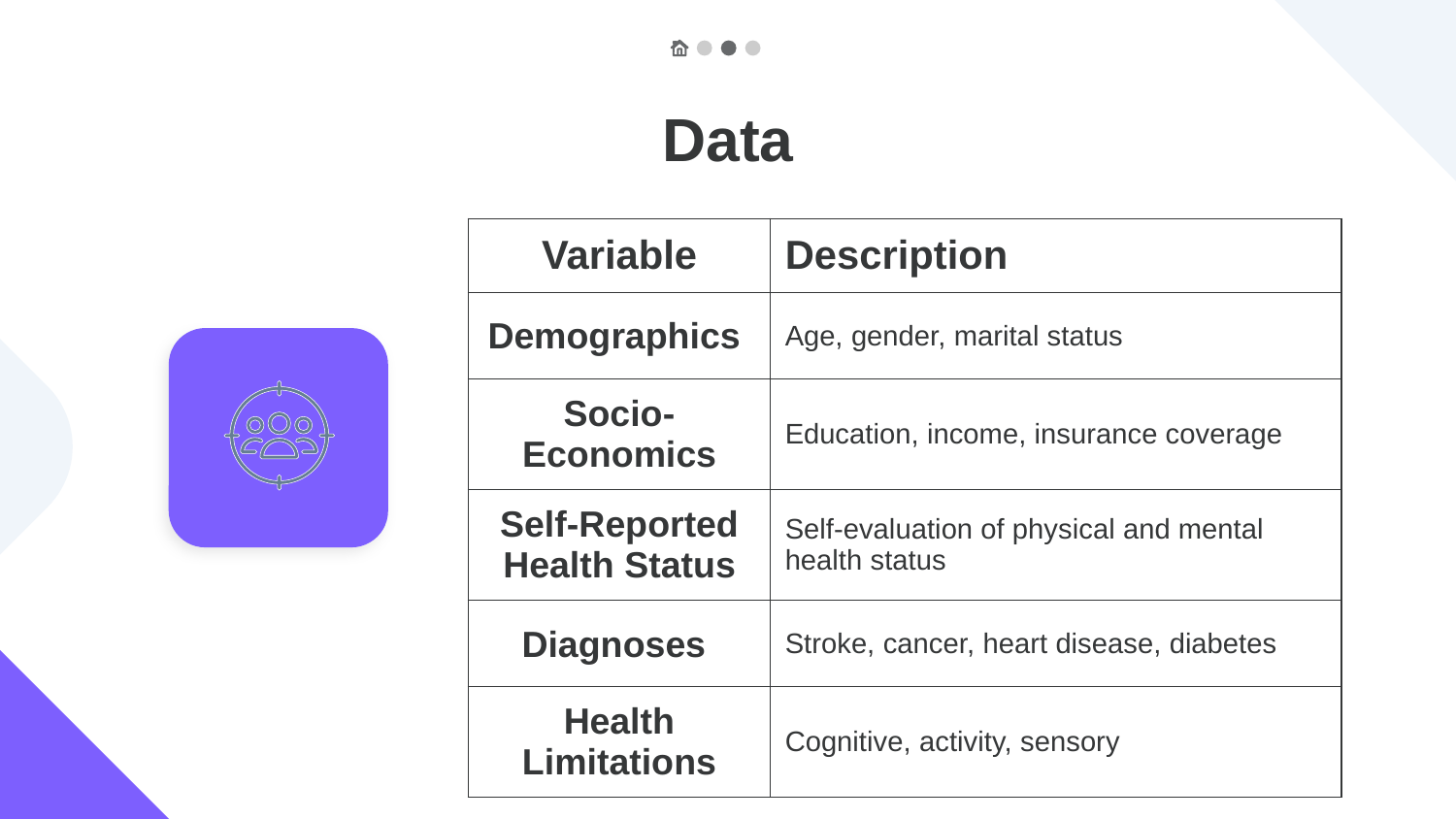

# Data
| Variable | Description |
| --- | --- |
| Demographics | Age, gender, marital status |
| Socio-Economics | Education, income, insurance coverage |
| Self-Reported Health Status | Self-evaluation of physical and mental health status |
| Diagnoses | Stroke, cancer, heart disease, diabetes |
| Health Limitations | Cognitive, activity, sensory |